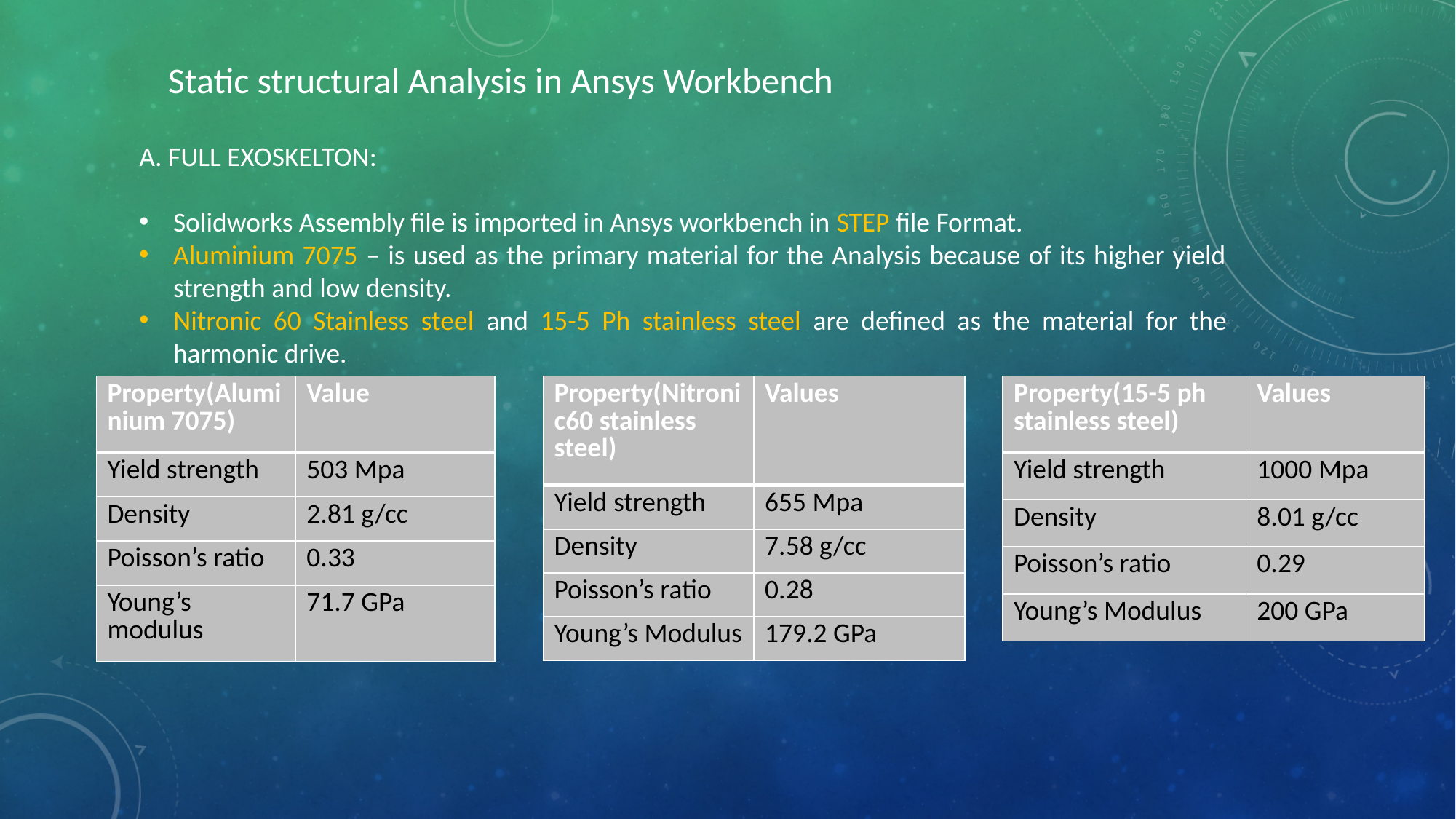

Static structural Analysis in Ansys Workbench
A. FULL EXOSKELTON:

Solidworks Assembly file is imported in Ansys workbench in STEP file Format.
Aluminium 7075 – is used as the primary material for the Analysis because of its higher yield strength and low density.
Nitronic 60 Stainless steel and 15-5 Ph stainless steel are defined as the material for the harmonic drive.

| Property(Aluminium 7075) | Value |
| --- | --- |
| Yield strength | 503 Mpa |
| Density | 2.81 g/cc |
| Poisson’s ratio | 0.33 |
| Young’s modulus | 71.7 GPa |
| Property(Nitronic60 stainless steel) | Values |
| --- | --- |
| Yield strength | 655 Mpa |
| Density | 7.58 g/cc |
| Poisson’s ratio | 0.28 |
| Young’s Modulus | 179.2 GPa |
| Property(15-5 ph stainless steel) | Values |
| --- | --- |
| Yield strength | 1000 Mpa |
| Density | 8.01 g/cc |
| Poisson’s ratio | 0.29 |
| Young’s Modulus | 200 GPa |